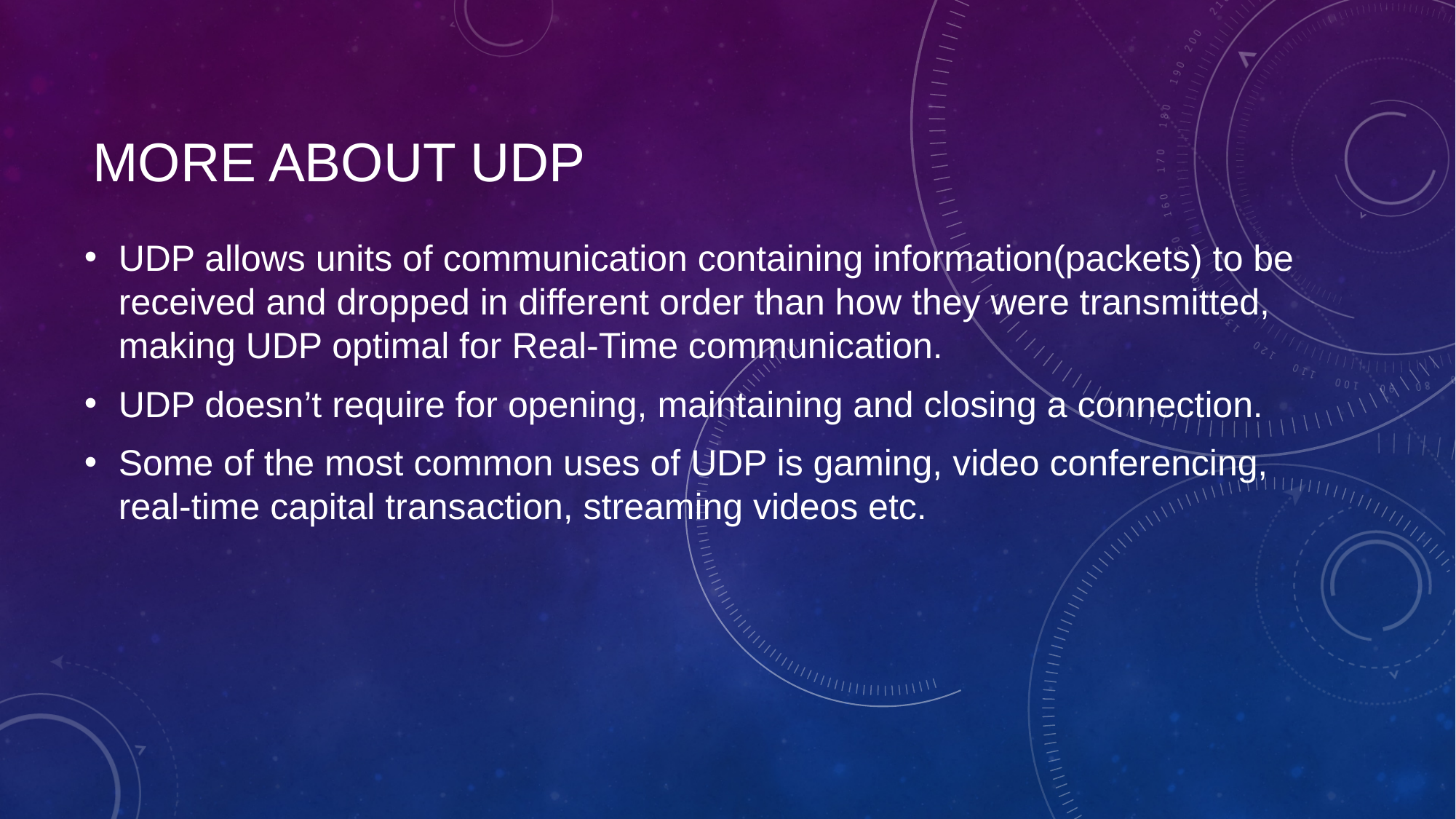

# More about UDP
UDP allows units of communication containing information(packets) to be received and dropped in different order than how they were transmitted, making UDP optimal for Real-Time communication.
UDP doesn’t require for opening, maintaining and closing a connection.
Some of the most common uses of UDP is gaming, video conferencing, real-time capital transaction, streaming videos etc.